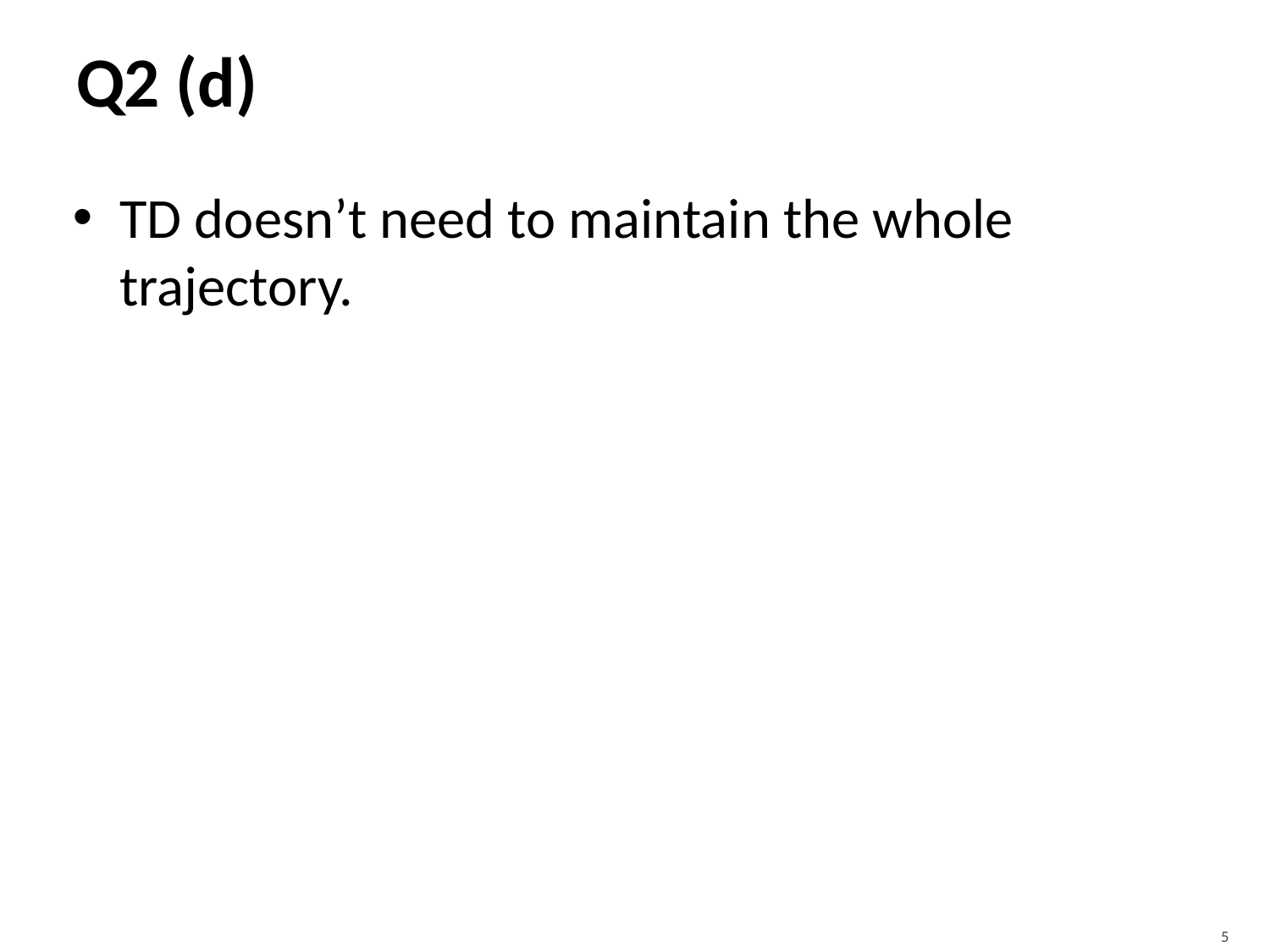

# Q2 (d)
TD doesn’t need to maintain the whole trajectory.
5